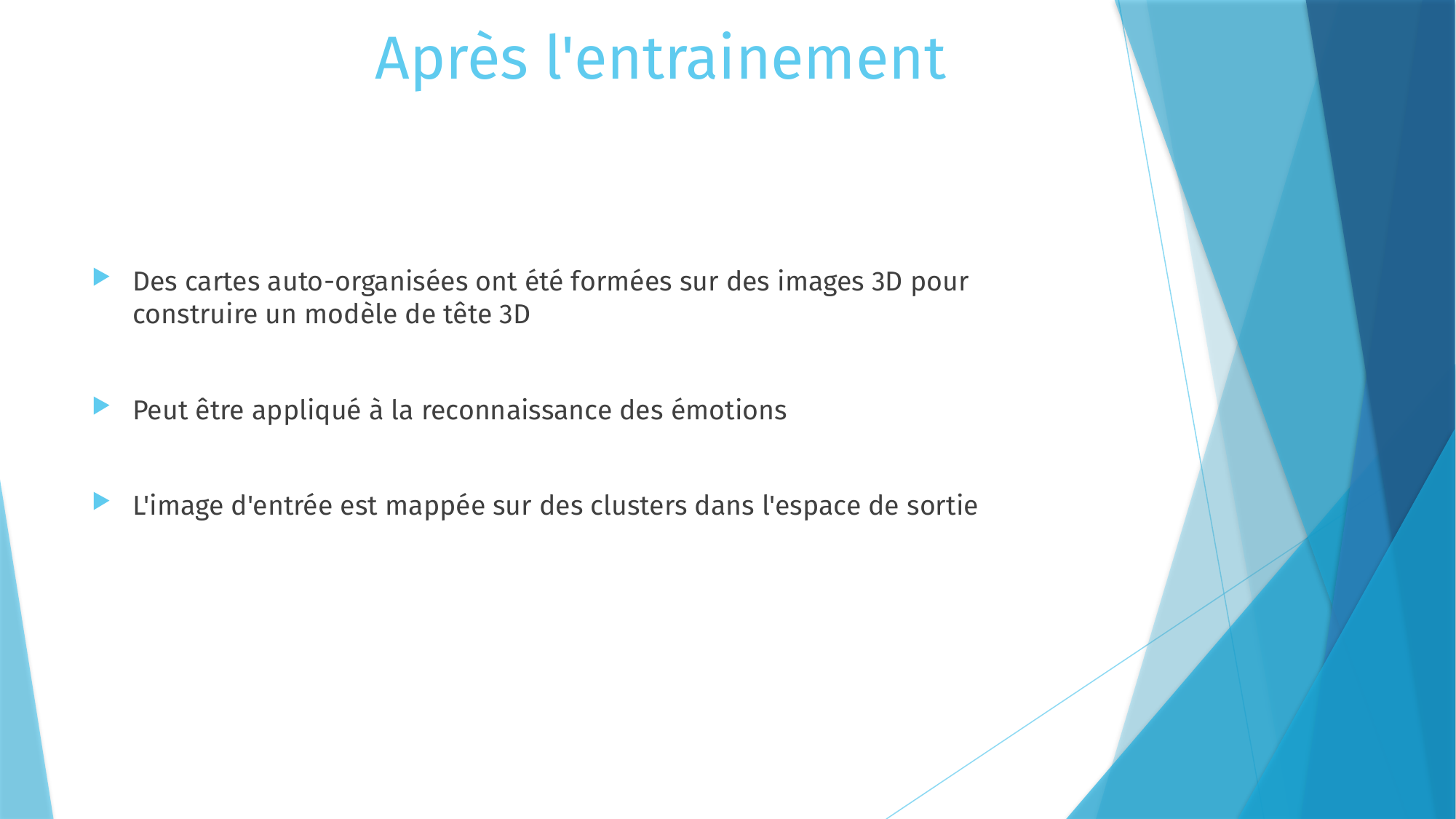

# Après l'entrainement
Des cartes auto-organisées ont été formées sur des images 3D pour construire un modèle de tête 3D

Peut être appliqué à la reconnaissance des émotions

L'image d'entrée est mappée sur des clusters dans l'espace de sortie